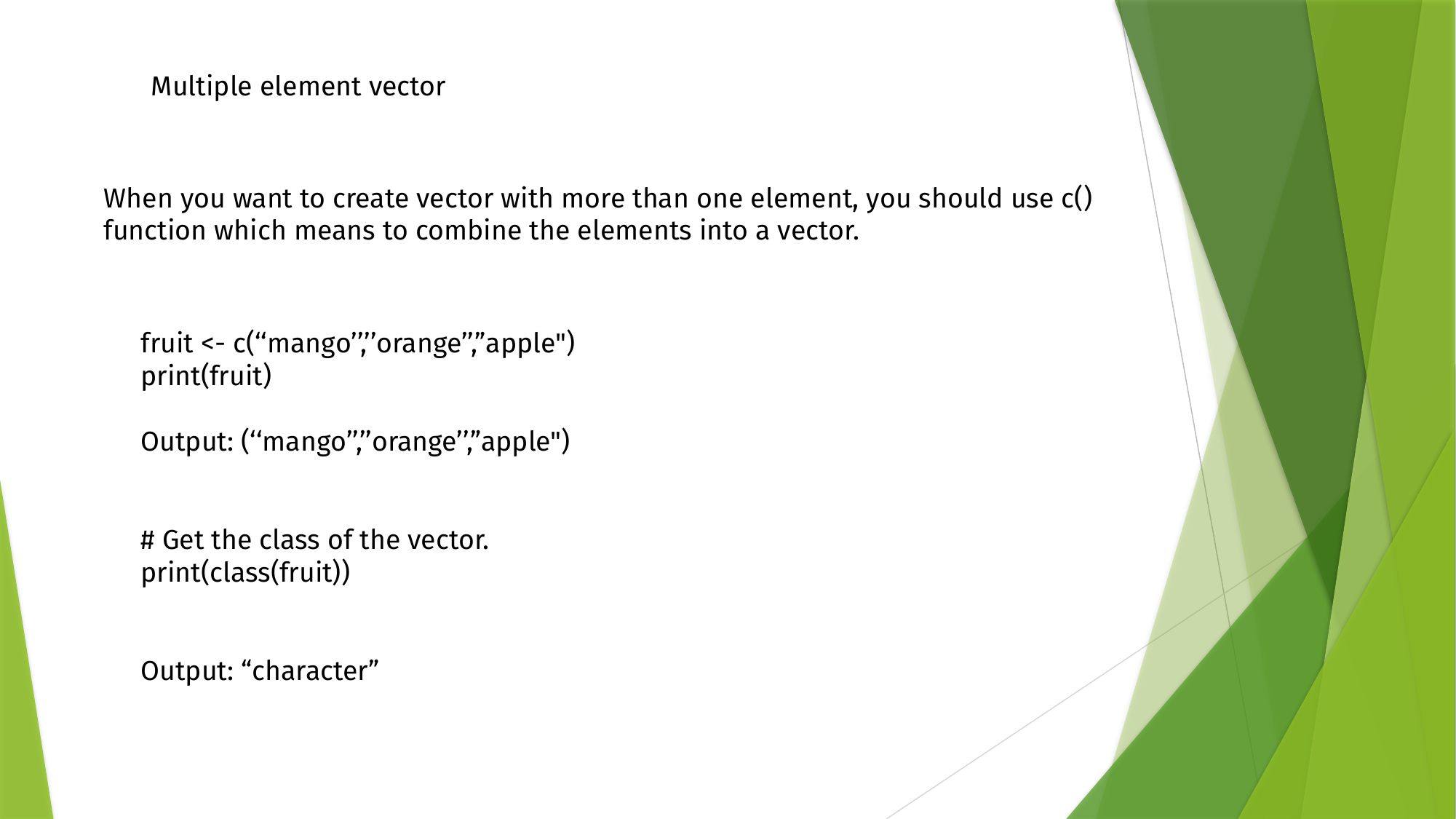

Multiple element vector
When you want to create vector with more than one element, you should use c() function which means to combine the elements into a vector.
fruit <- c(‘‘mango’’,’’orange’’,”apple")
print(fruit)

Output: (‘‘mango’’,’’orange’’,”apple")

# Get the class of the vector.
print(class(fruit))

Output: “character”